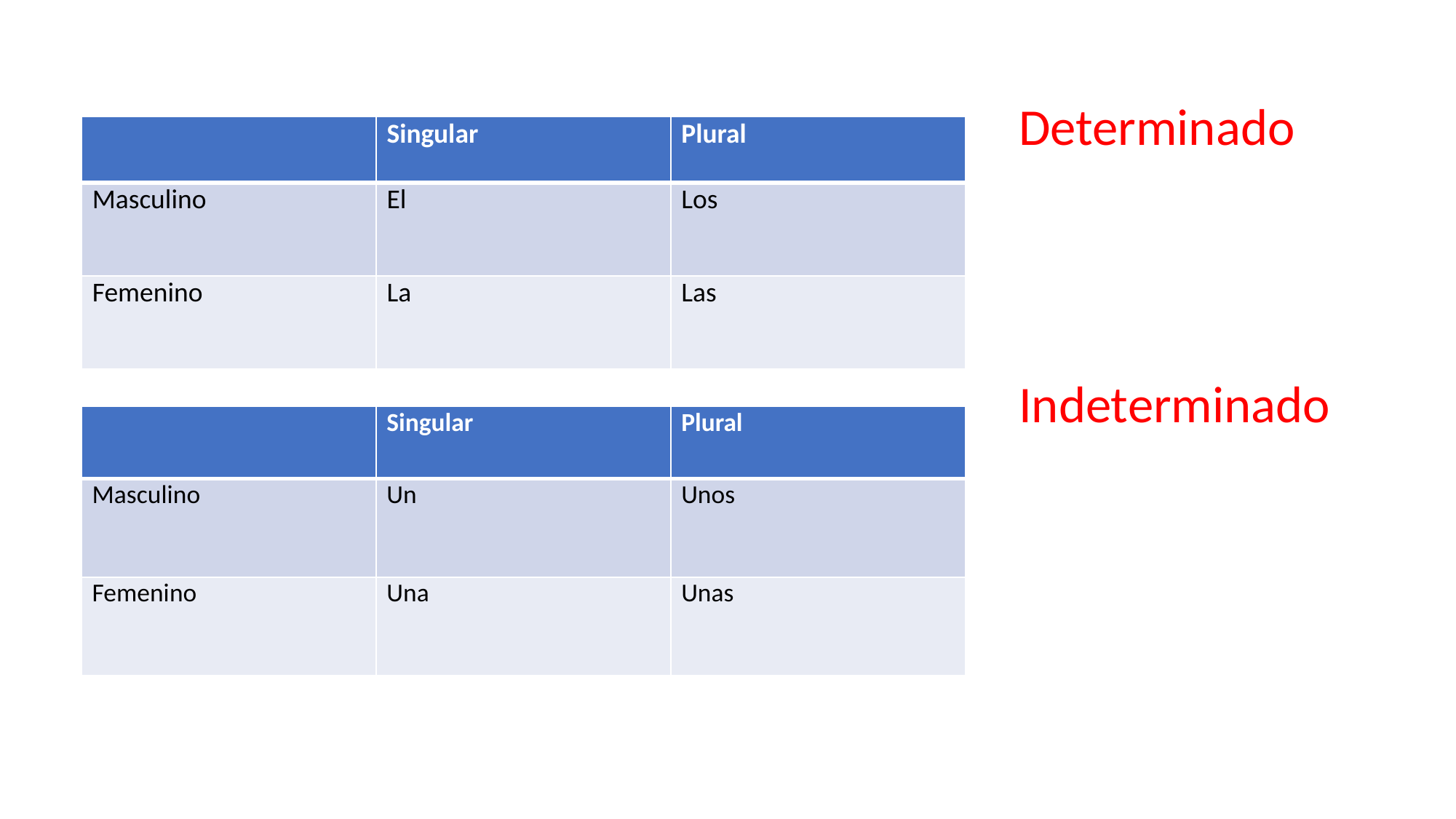

# Determinado Indeterminado
| ​ | Singular​ | Plural​ |
| --- | --- | --- |
| Masculino​ | El​ | Los​ |
| Femenino​ | La​ | Las |
| ​​ | Singular​​ | Plural​​ |
| --- | --- | --- |
| Masculino​​ | Un | Unos​​ |
| Femenino​​ | Una​​ | Unas​​ |